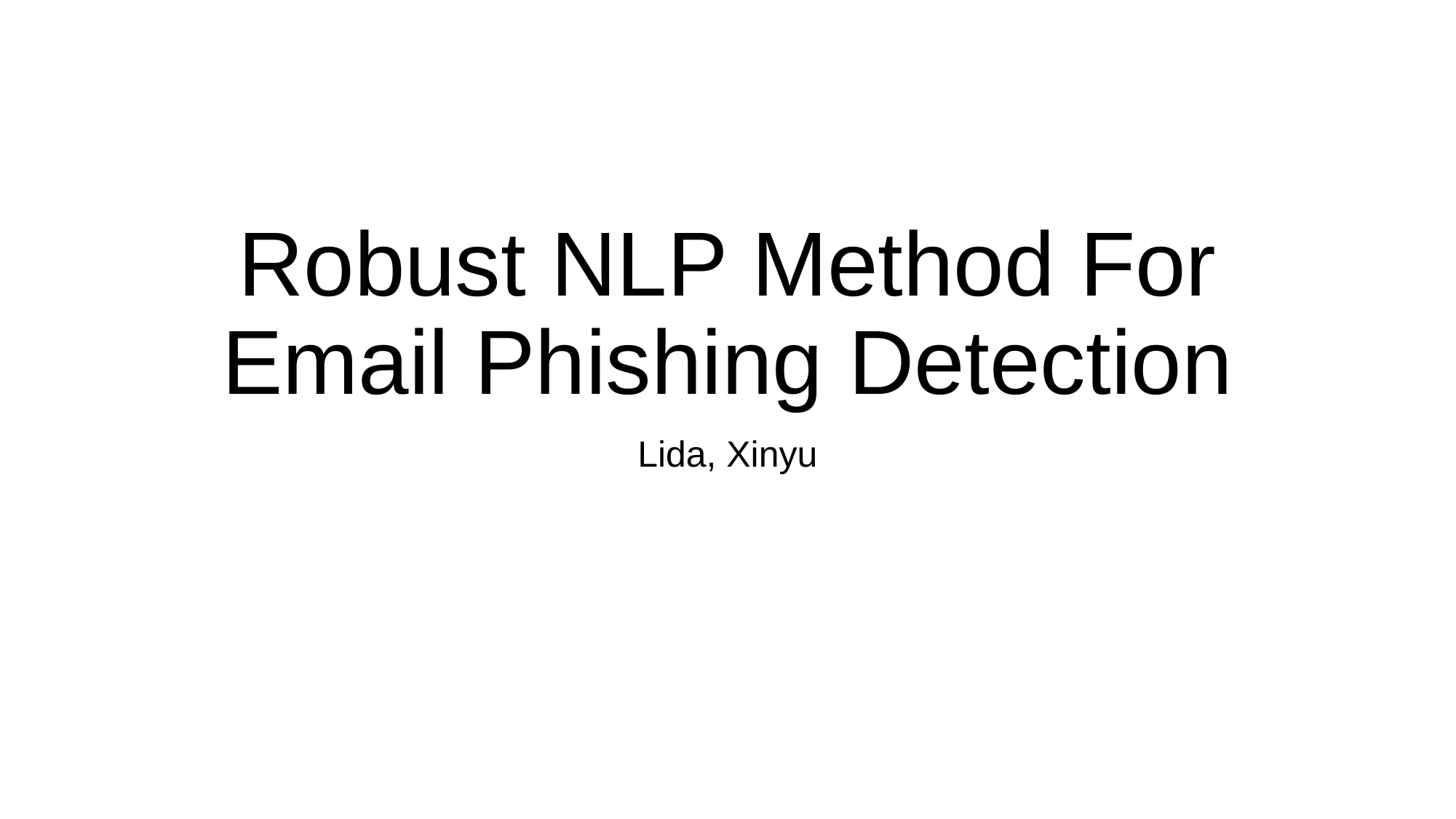

# Robust NLP Method For Email Phishing Detection
Lida, Xinyu